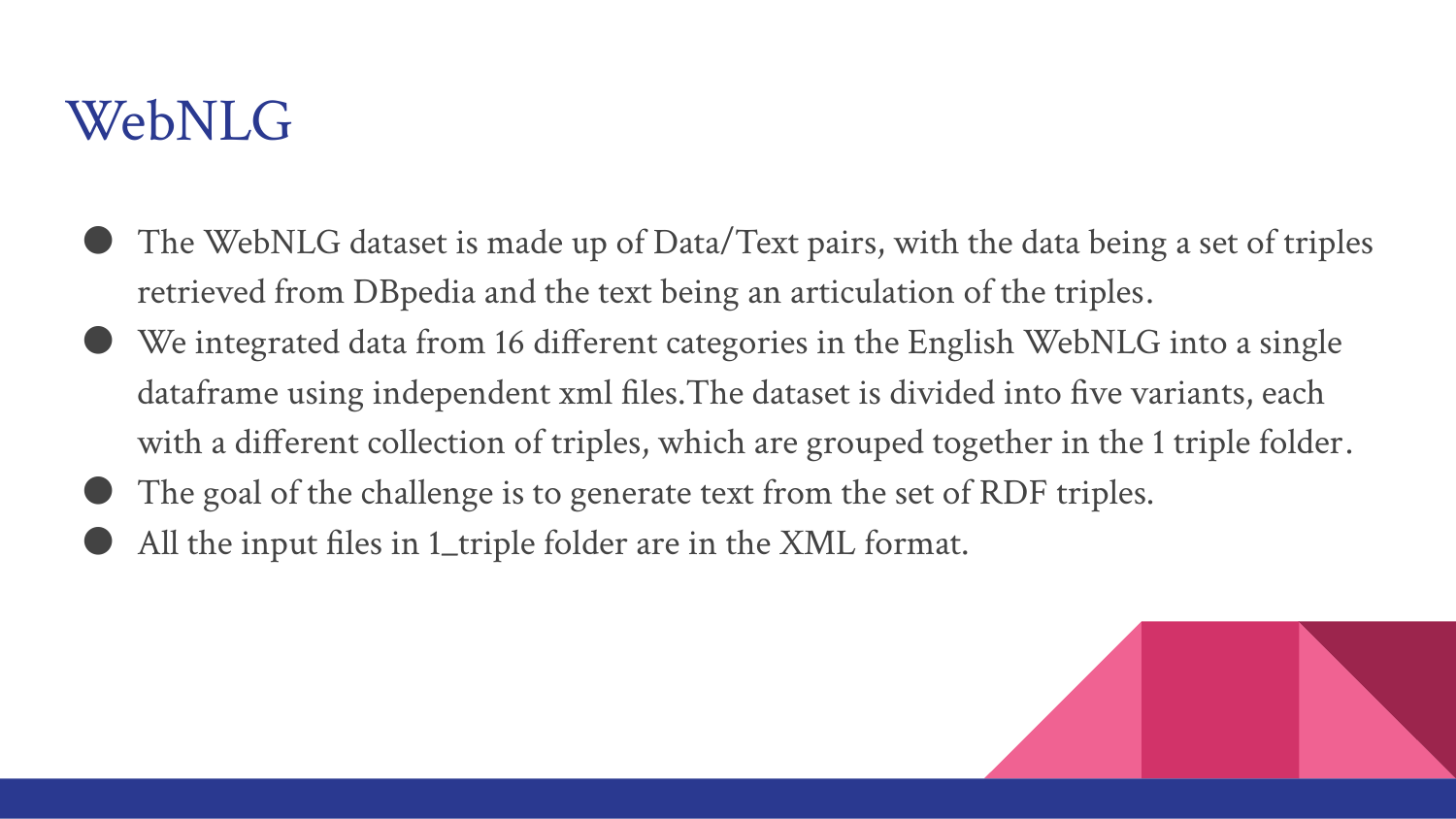

# WebNLG
The WebNLG dataset is made up of Data/Text pairs, with the data being a set of triples retrieved from DBpedia and the text being an articulation of the triples.
We integrated data from 16 different categories in the English WebNLG into a single dataframe using independent xml files.The dataset is divided into five variants, each with a different collection of triples, which are grouped together in the 1 triple folder.
The goal of the challenge is to generate text from the set of RDF triples.
All the input files in 1_triple folder are in the XML format.